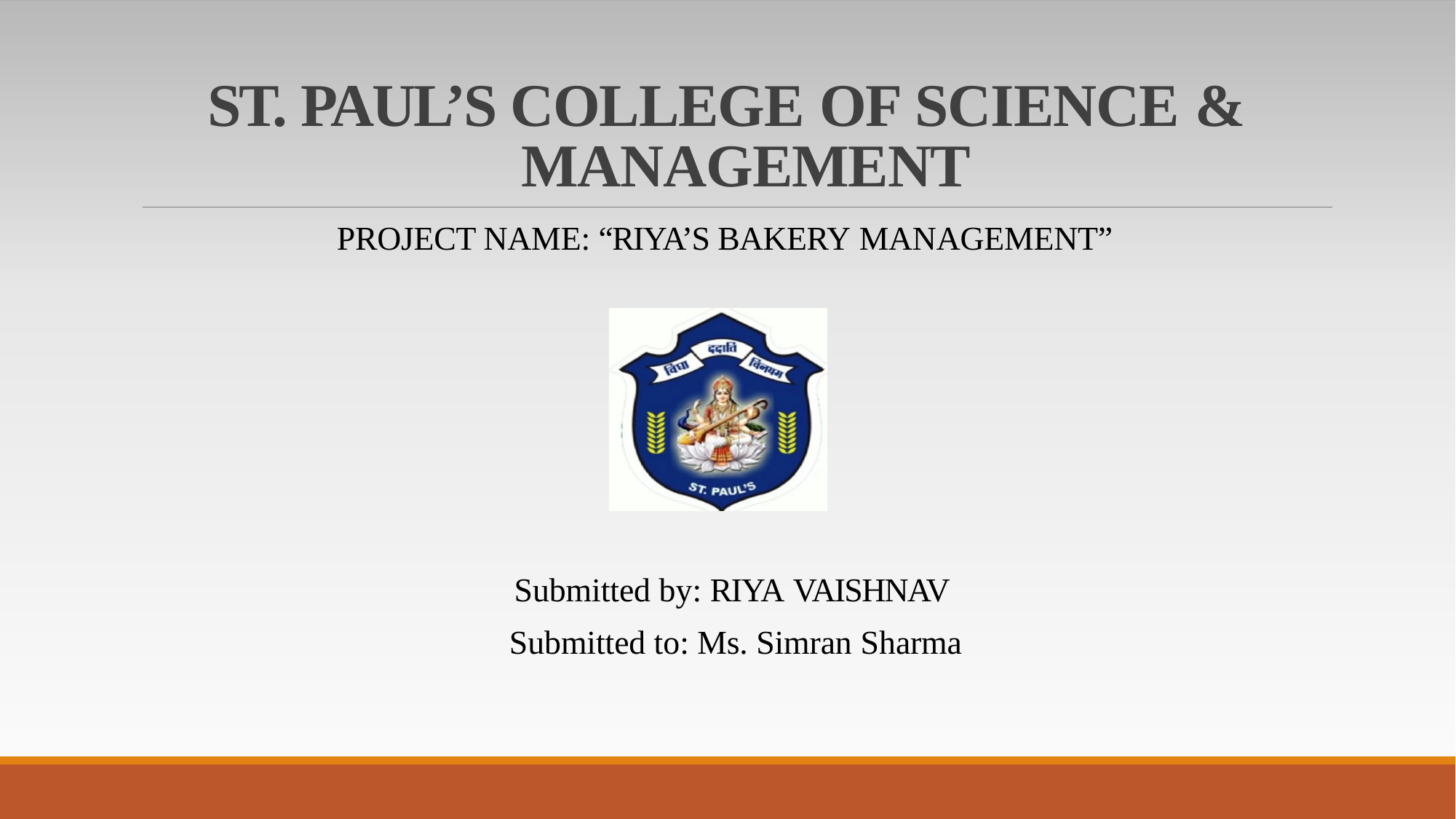

# ST. PAUL’S COLLEGE OF SCIENCE &  MANAGEMENT
PROJECT NAME: “RIYA’S BAKERY MANAGEMENT”

Submitted by: RIYA VAISHNAV
Submitted to: Ms. Simran Sharma